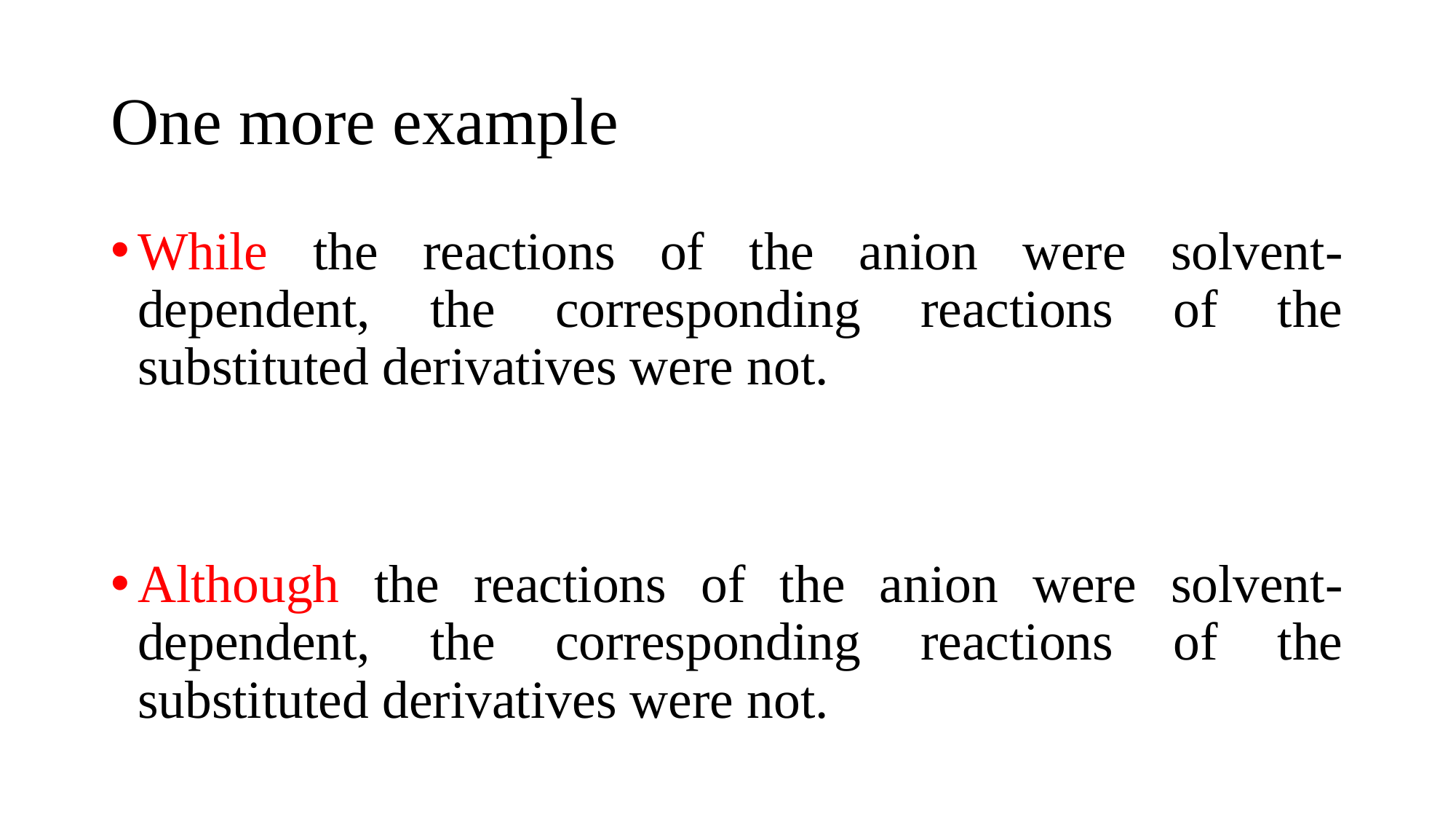

# One more example
While the reactions of the anion were solvent-dependent, the corresponding reactions of the substituted derivatives were not.

Although the reactions of the anion were solvent-dependent, the corresponding reactions of the substituted derivatives were not.